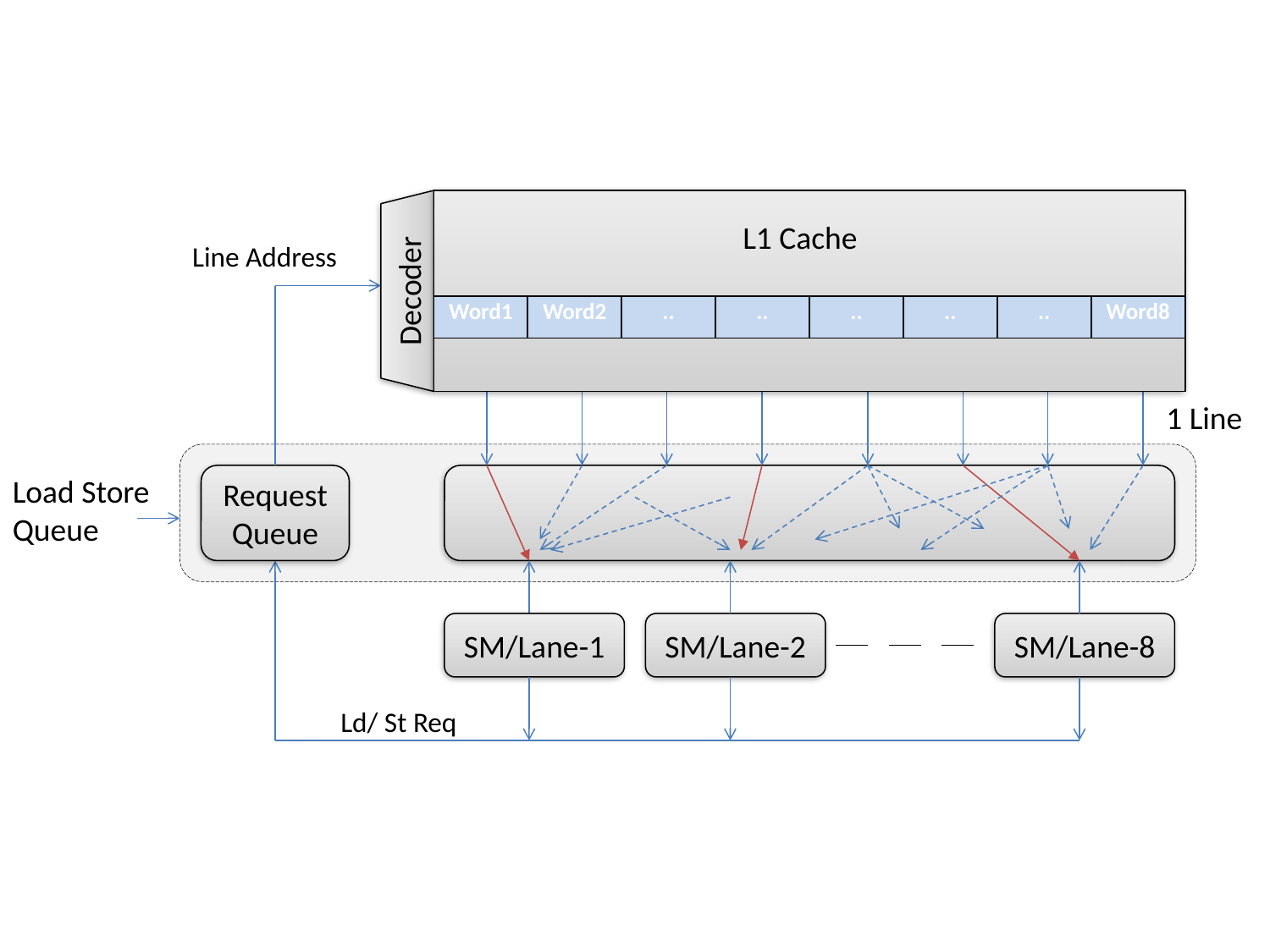

L1 Cache
L1 Cache
Line Address
Decoder
| Word1 | Word2 | .. | .. | .. | .. | .. | Word8 |
| --- | --- | --- | --- | --- | --- | --- | --- |
1 Line

Load Store Queue

Request Queue

SM/Lane-1
SM/Lane-2
SM/Lane-8
Ld/ St Req